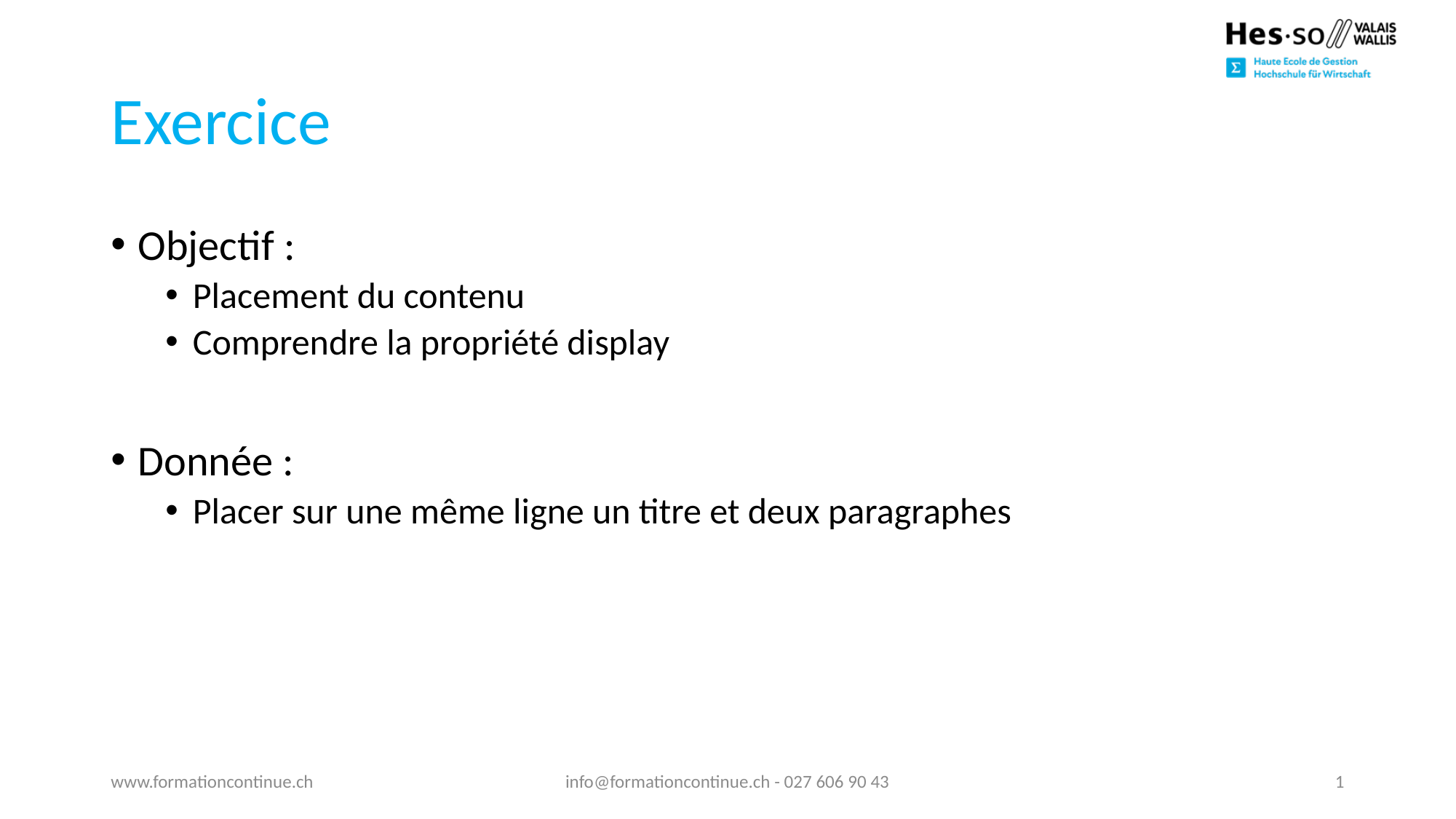

# Exercice
Objectif :
Placement du contenu
Comprendre la propriété display

Donnée :
Placer sur une même ligne un titre et deux paragraphes
www.formationcontinue.ch
info@formationcontinue.ch - 027 606 90 43
1